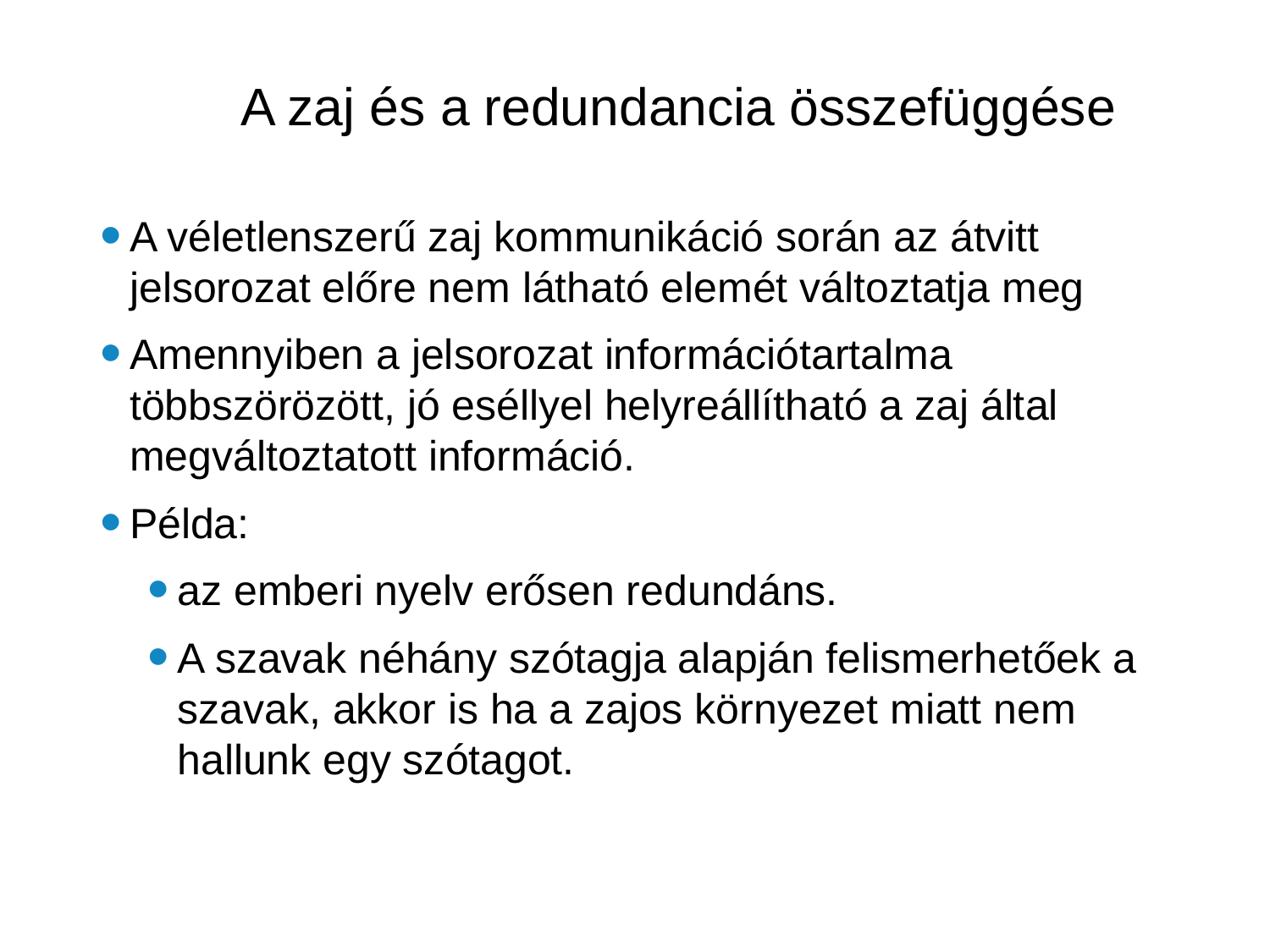

# A zaj és a redundancia összefüggése
A véletlenszerű zaj kommunikáció során az átvitt jelsorozat előre nem látható elemét változtatja meg
Amennyiben a jelsorozat információtartalma többszörözött, jó eséllyel helyreállítható a zaj által megváltoztatott információ.
Példa:
az emberi nyelv erősen redundáns.
A szavak néhány szótagja alapján felismerhetőek a szavak, akkor is ha a zajos környezet miatt nem hallunk egy szótagot.